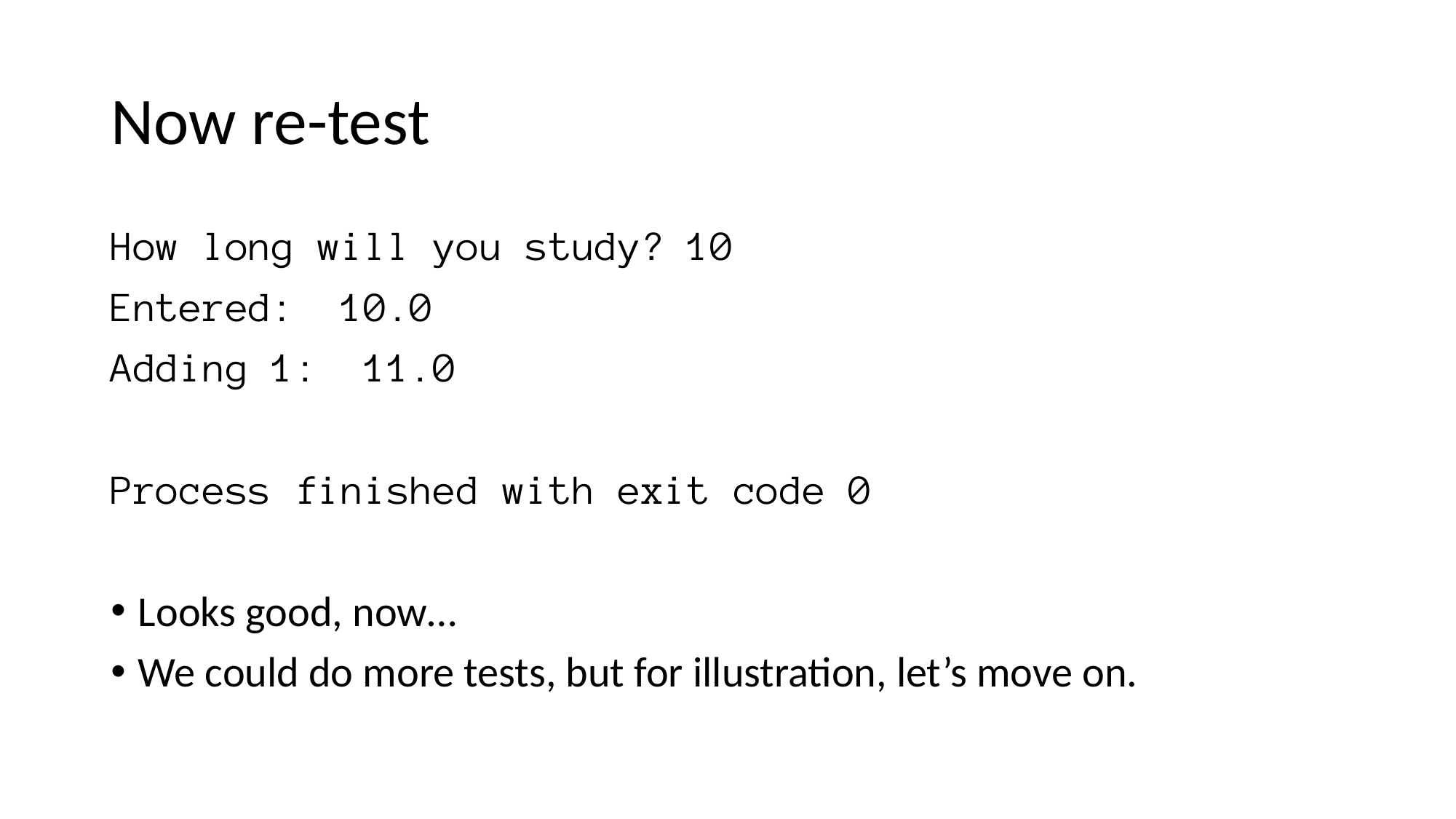

# Now re-test
How long will you study? 10
Entered:  10.0
Adding 1:  11.0

Process finished with exit code 0

Looks good, now…
We could do more tests, but for illustration, let’s move on.